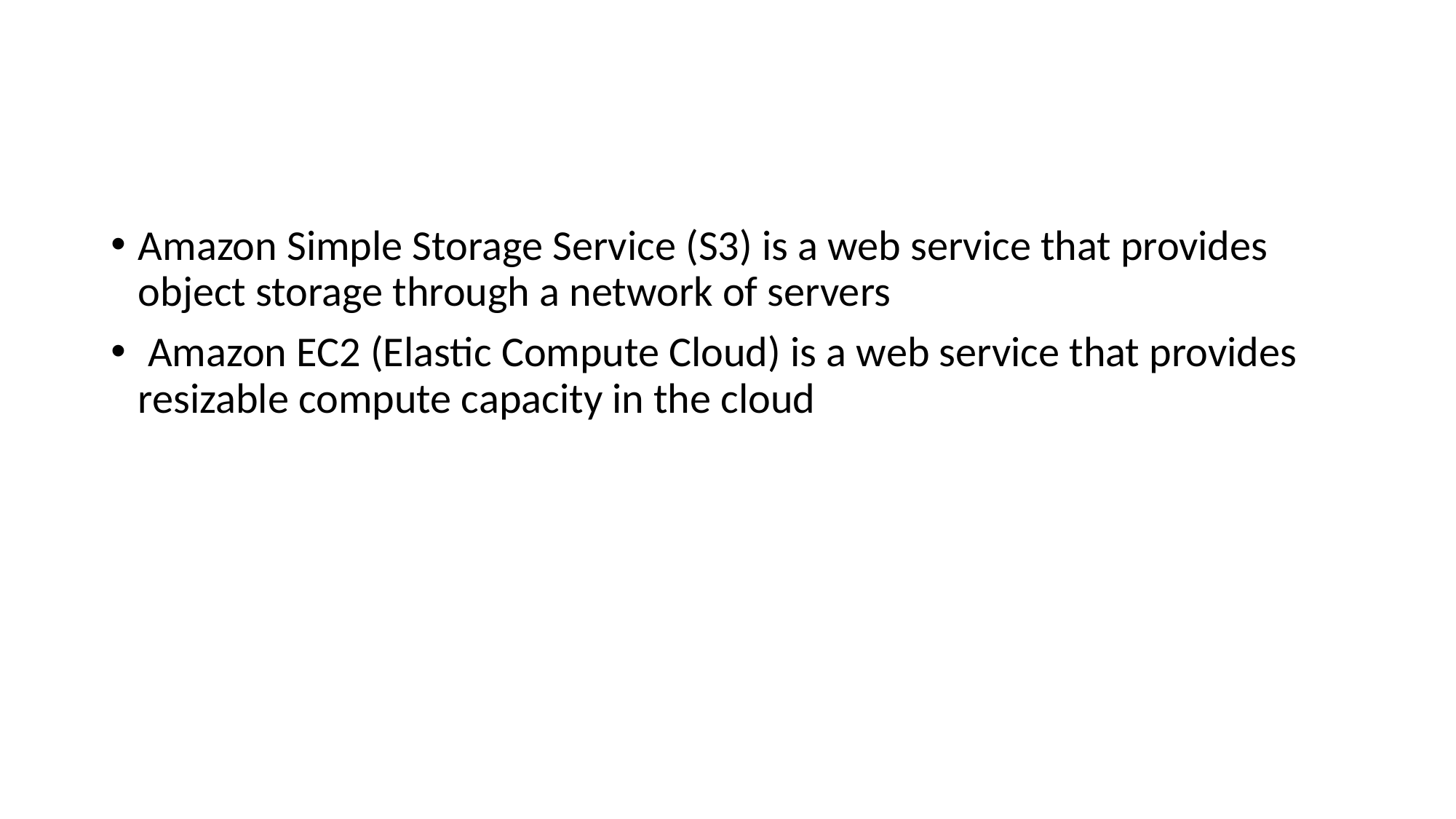

#
Amazon Simple Storage Service (S3) is a web service that provides object storage through a network of servers
 Amazon EC2 (Elastic Compute Cloud) is a web service that provides resizable compute capacity in the cloud